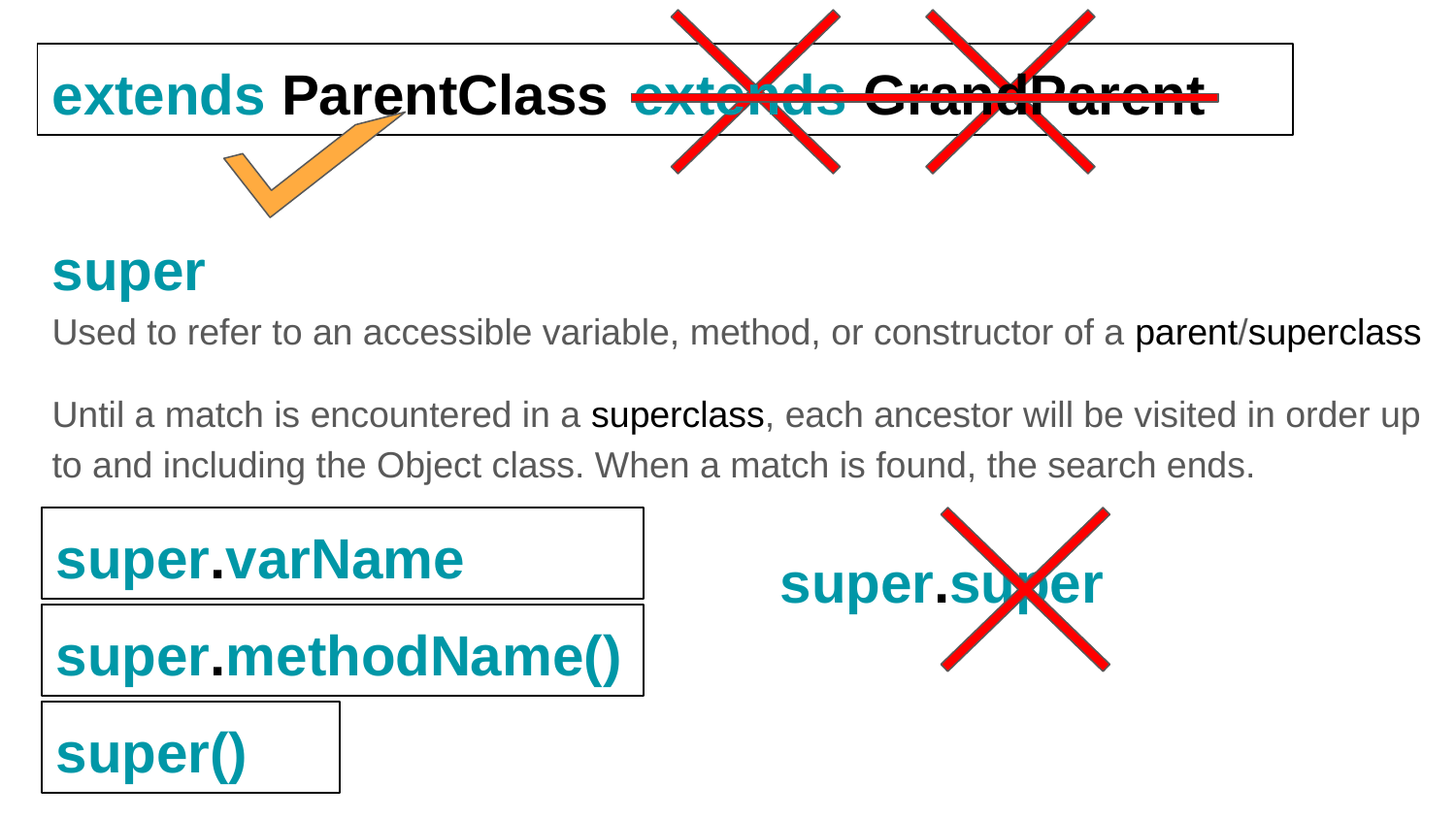

extends GrandParent
extends ParentClass

super
Used to refer to an accessible variable, method, or constructor of a parent/superclass
Until a match is encountered in a superclass, each ancestor will be visited in order up to and including the Object class. When a match is found, the search ends.

super.varName
# super.super
super.methodName()
super()